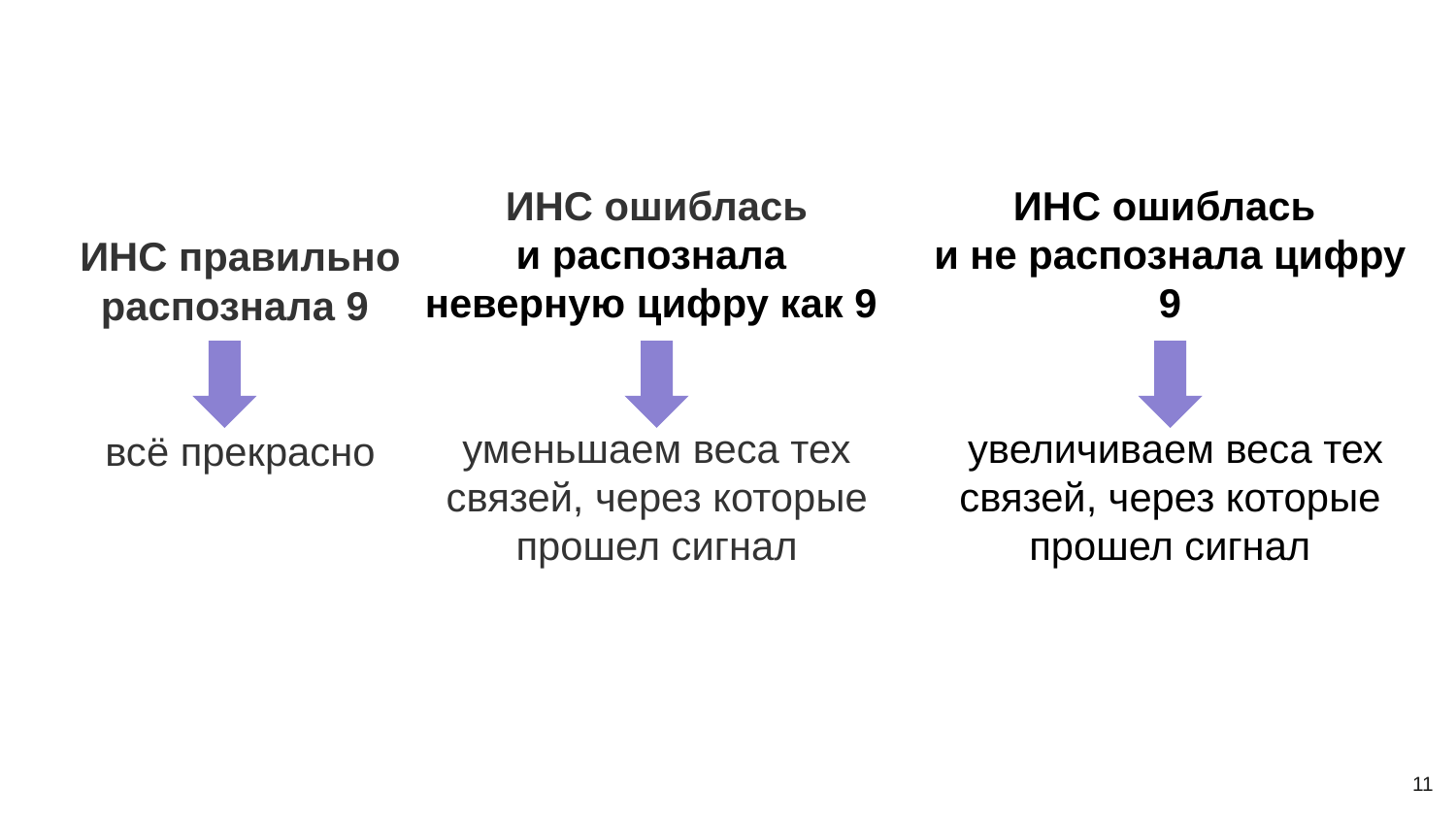

ИНС ошиблась
и не распознала цифру 9

 увеличиваем веса тех связей, через которые прошел сигнал
ИНС ошиблась и распознала
неверную цифру как 9

уменьшаем веса тех связей, через которые прошел сигнал
ИНС правильно распознала 9

всё прекрасно

11